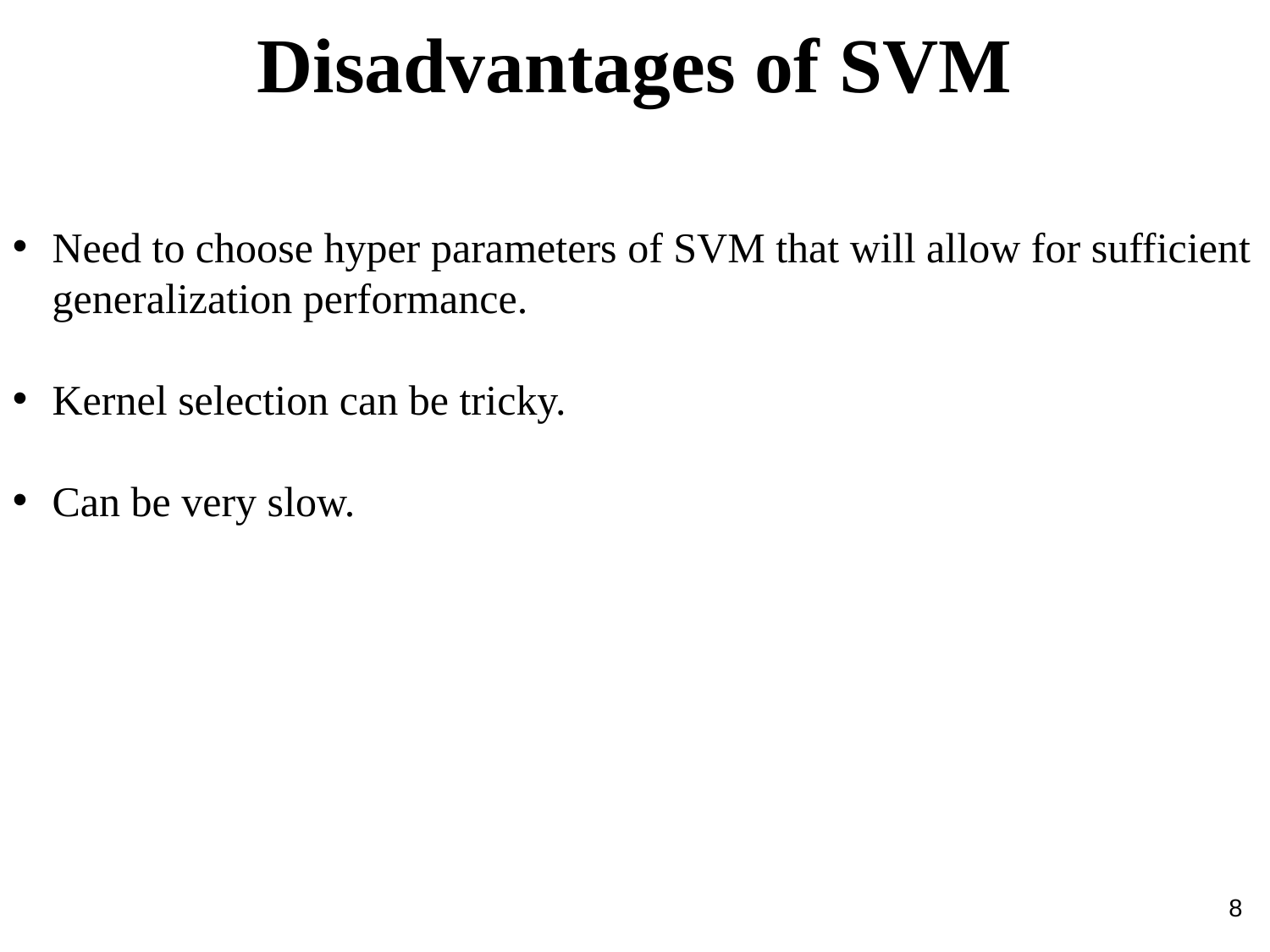

Disadvantages of SVM
Need to choose hyper parameters of SVM that will allow for sufficient generalization performance.

Kernel selection can be tricky.

Can be very slow.

8